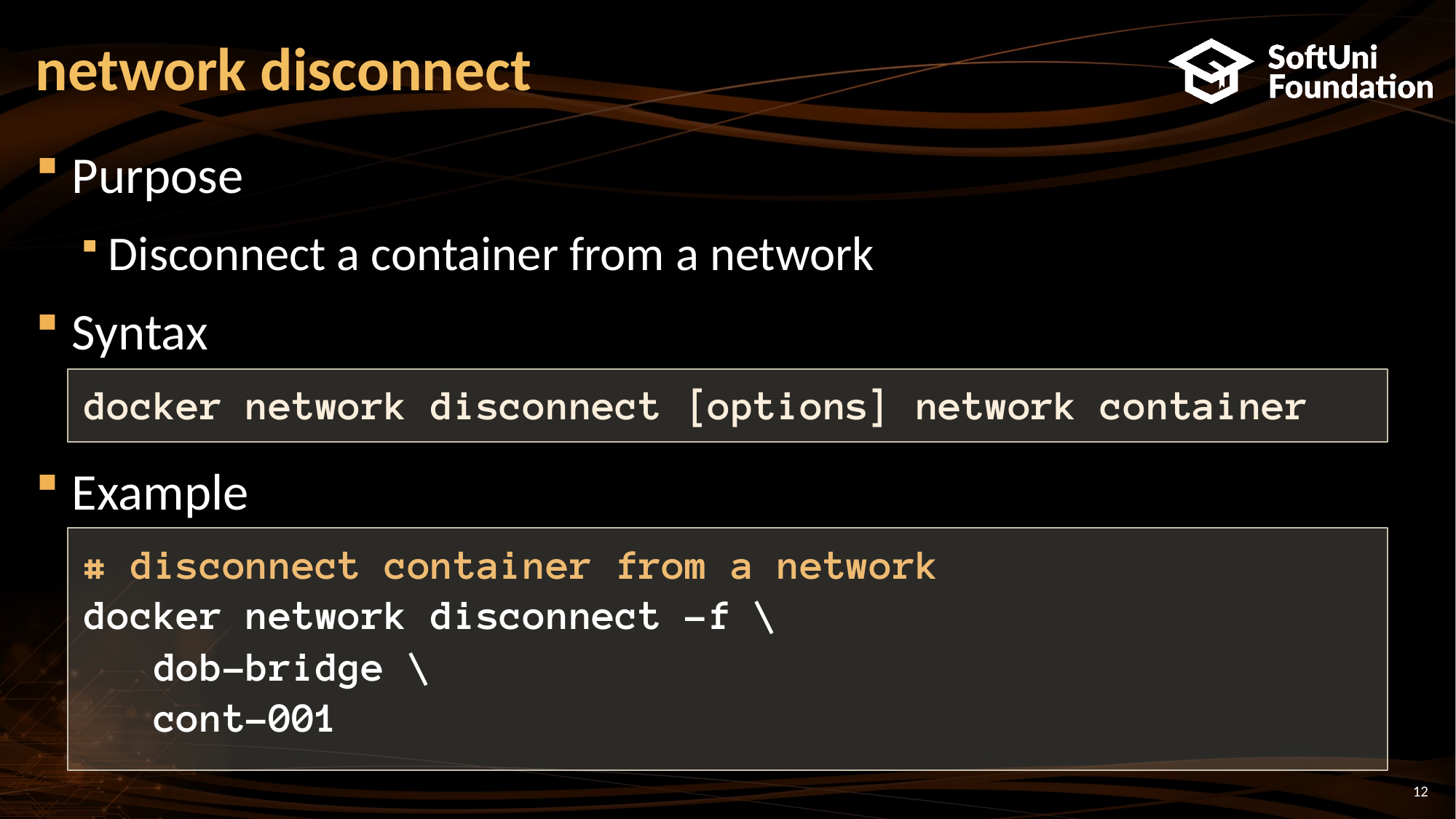

# network disconnect
Purpose
Disconnect a container from a network
Syntax

Example
docker network disconnect [options] network container
# disconnect container from a network
docker network disconnect –f \
   dob-bridge \
   cont-001
12